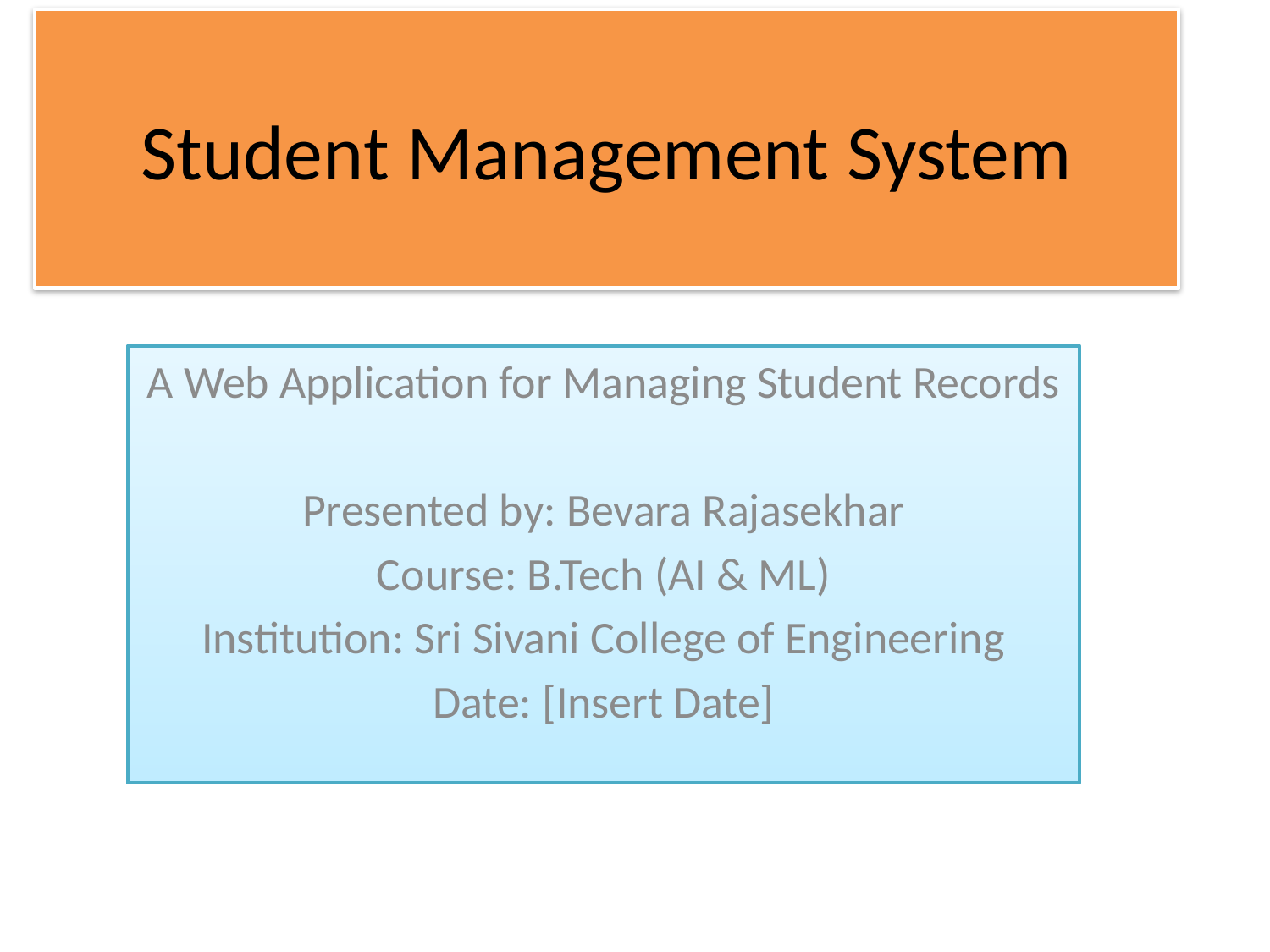

# Student Management System
A Web Application for Managing Student Records

Presented by: Bevara Rajasekhar
Course: B.Tech (AI & ML)
Institution: Sri Sivani College of Engineering
Date: [Insert Date]